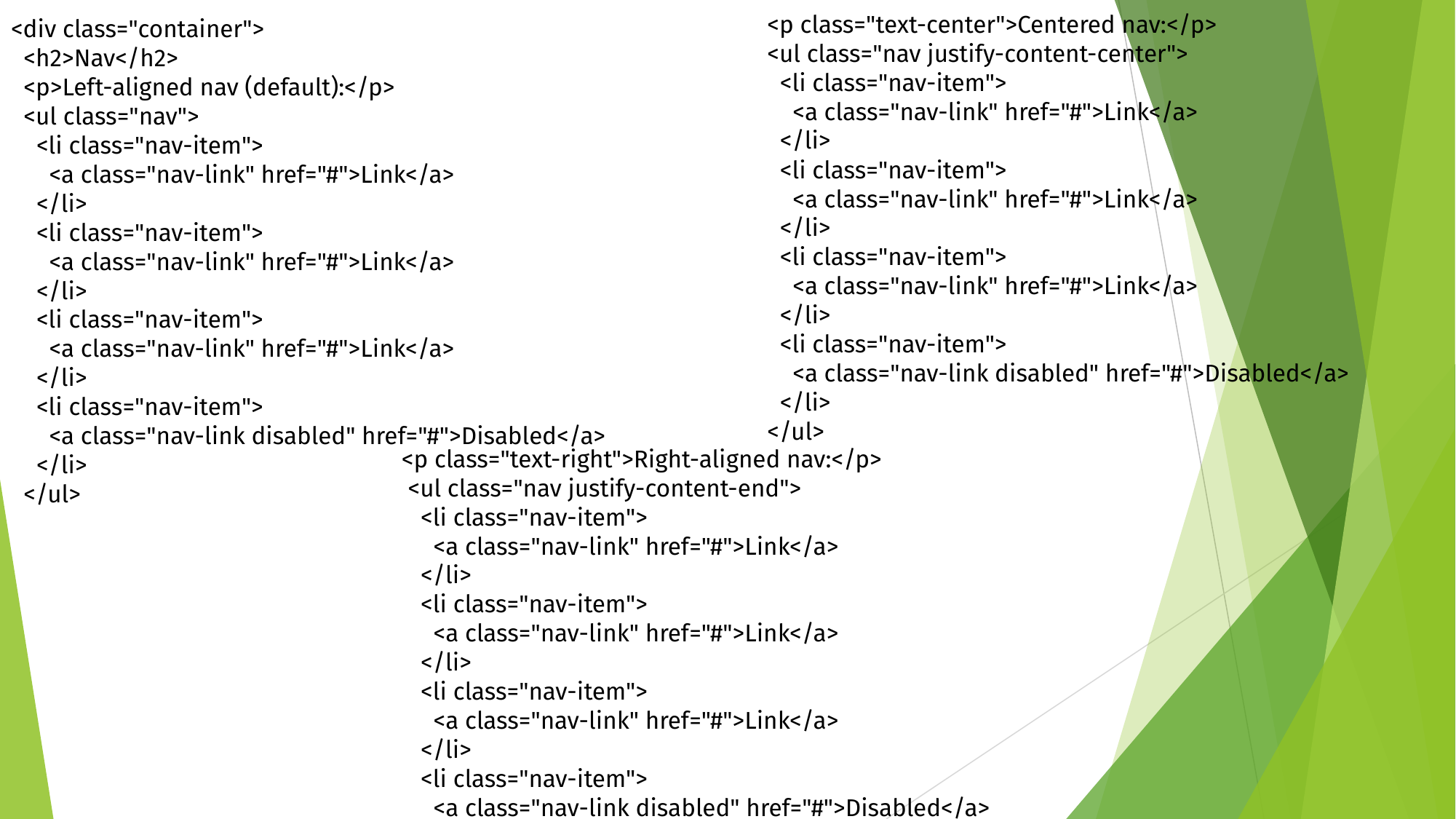

<p class="text-center">Centered nav:</p>
  <ul class="nav justify-content-center">
    <li class="nav-item">
      <a class="nav-link" href="#">Link</a>
    </li>
    <li class="nav-item">
      <a class="nav-link" href="#">Link</a>
    </li>
    <li class="nav-item">
      <a class="nav-link" href="#">Link</a>
    </li>
    <li class="nav-item">
      <a class="nav-link disabled" href="#">Disabled</a>
    </li>
  </ul>

<div class="container">
  <h2>Nav</h2>
  <p>Left-aligned nav (default):</p>
  <ul class="nav">
    <li class="nav-item">
      <a class="nav-link" href="#">Link</a>
    </li>
    <li class="nav-item">
      <a class="nav-link" href="#">Link</a>
    </li>
    <li class="nav-item">
      <a class="nav-link" href="#">Link</a>
    </li>
    <li class="nav-item">
      <a class="nav-link disabled" href="#">Disabled</a>
    </li>
  </ul>
 <p class="text-right">Right-aligned nav:</p>
  <ul class="nav justify-content-end">
    <li class="nav-item">
      <a class="nav-link" href="#">Link</a>
    </li>
    <li class="nav-item">
      <a class="nav-link" href="#">Link</a>
    </li>
    <li class="nav-item">
      <a class="nav-link" href="#">Link</a>
    </li>
    <li class="nav-item">
      <a class="nav-link disabled" href="#">Disabled</a>
    </li>
  </ul>
</div>